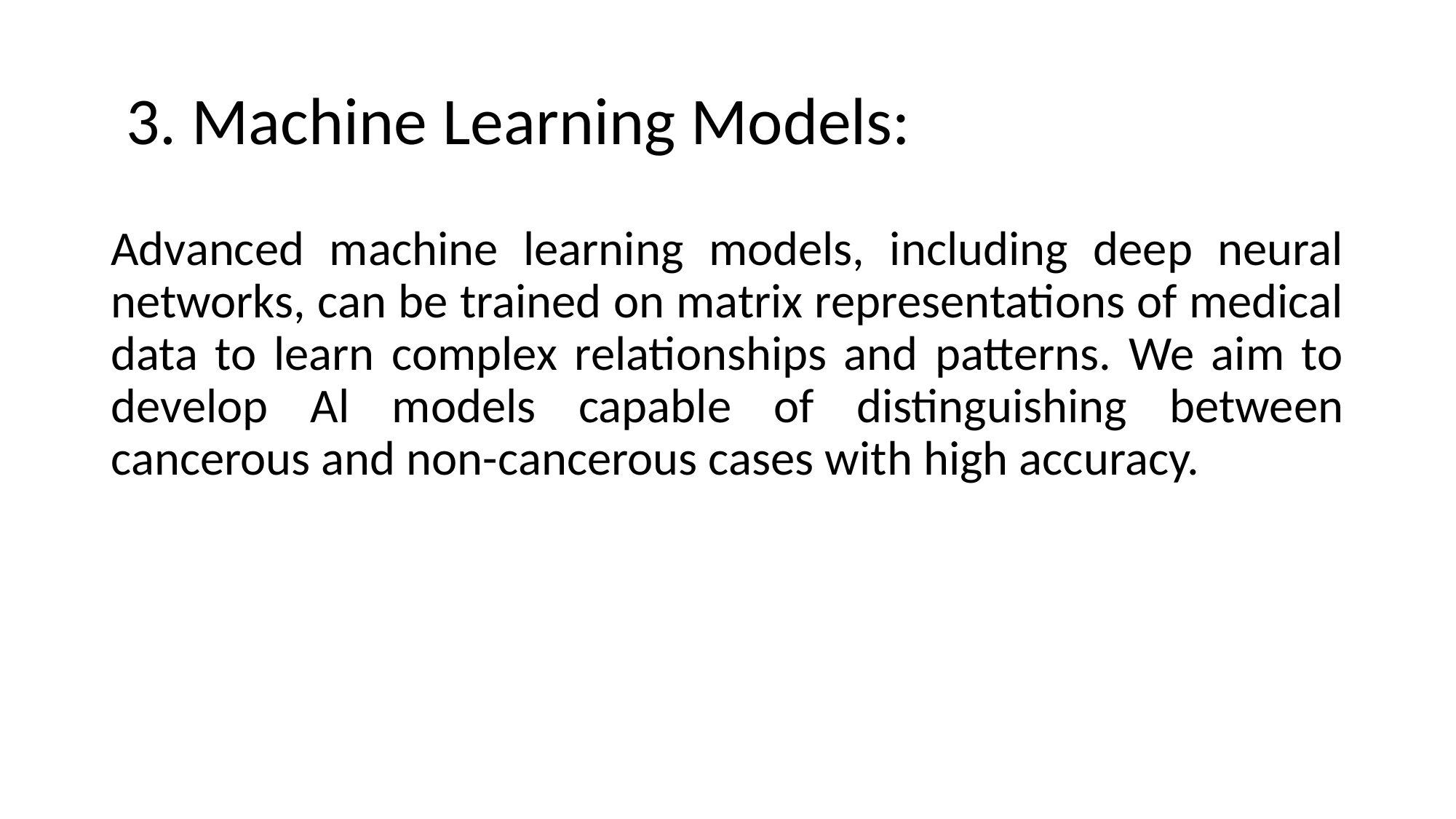

# 3. Machine Learning Models:
Advanced machine learning models, including deep neural networks, can be trained on matrix representations of medical data to learn complex relationships and patterns. We aim to develop Al models capable of distinguishing between cancerous and non-cancerous cases with high accuracy.